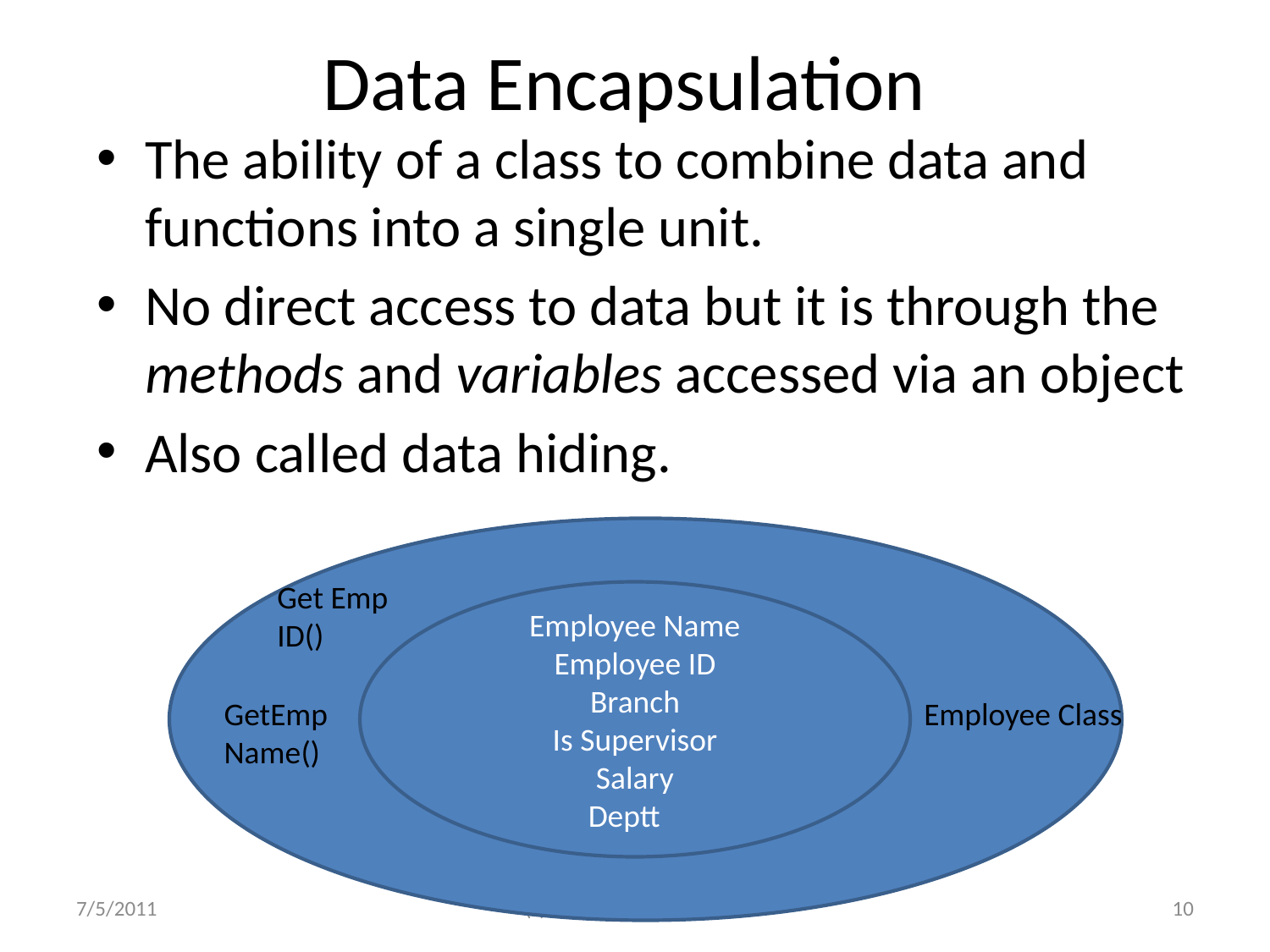

# Data Encapsulation
The ability of a class to combine data and functions into a single unit.
No direct access to data but it is through the methods and variables accessed via an object
Also called data hiding.

Employee Name
Employee ID
Branch
Is Supervisor
Salary
Deptt
Employee Class
Get Emp ID()
GetEmpName()
7/5/2011
(c) 2011 Qwest Bangalore
10